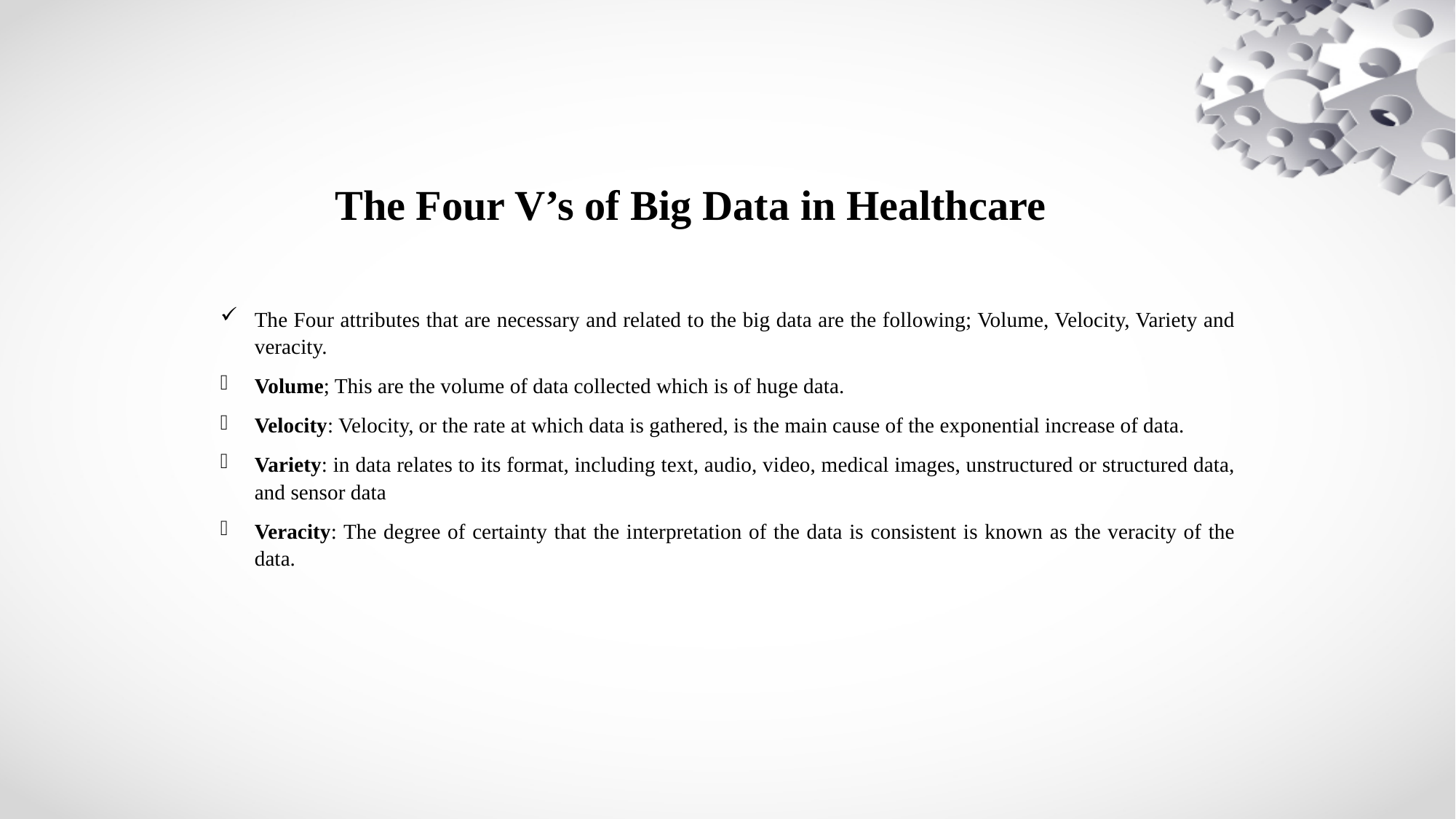

The Four V’s of Big Data in Healthcare

The Four attributes that are necessary and related to the big data are the following; Volume, Velocity, Variety and veracity.
Volume; This are the volume of data collected which is of huge data.
Velocity: Velocity, or the rate at which data is gathered, is the main cause of the exponential increase of data.
Variety: in data relates to its format, including text, audio, video, medical images, unstructured or structured data, and sensor data
Veracity: The degree of certainty that the interpretation of the data is consistent is known as the veracity of the data.